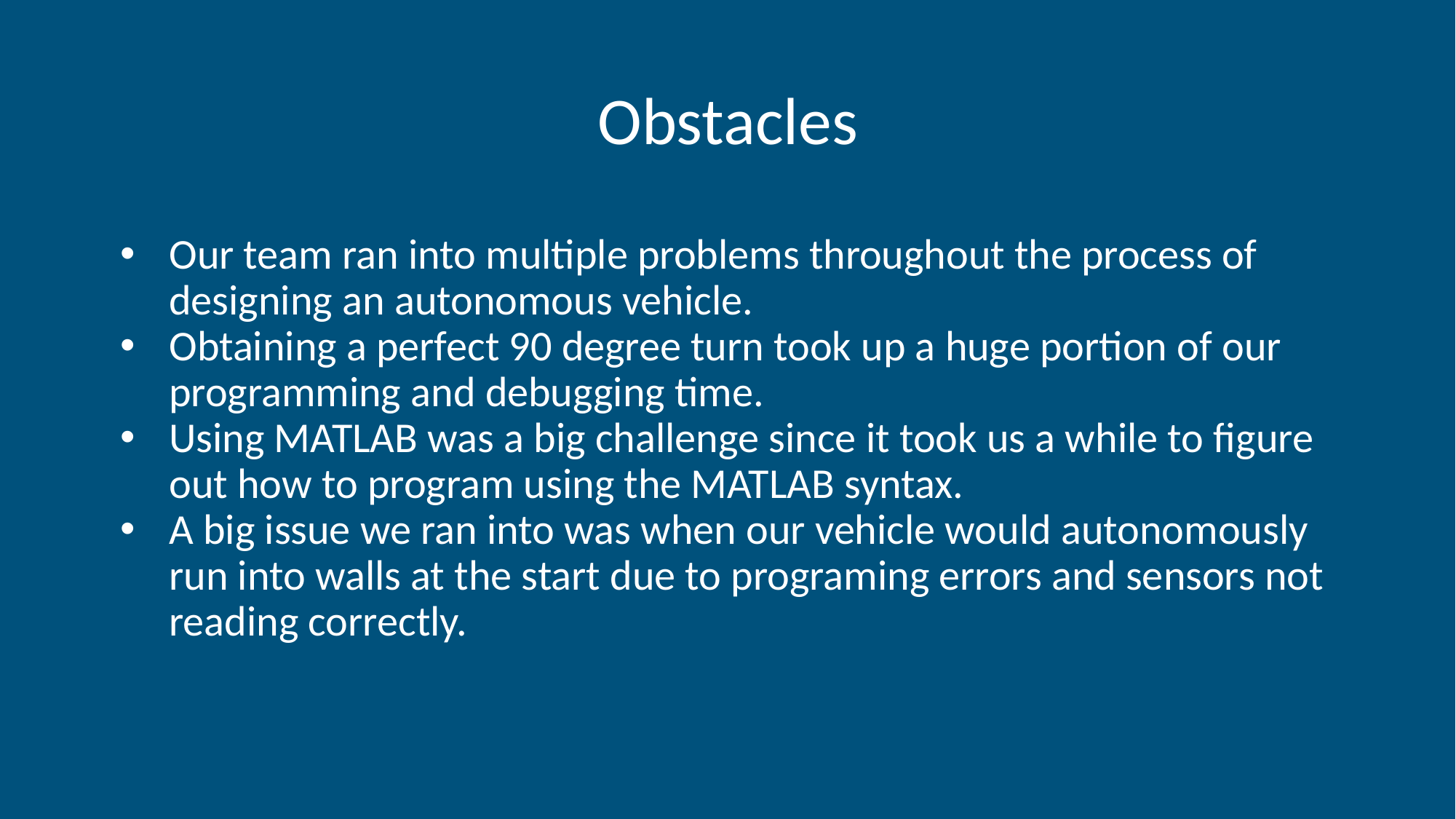

# Obstacles
Our team ran into multiple problems throughout the process of designing an autonomous vehicle.
Obtaining a perfect 90 degree turn took up a huge portion of our programming and debugging time.
Using MATLAB was a big challenge since it took us a while to figure out how to program using the MATLAB syntax.
A big issue we ran into was when our vehicle would autonomously run into walls at the start due to programing errors and sensors not reading correctly.